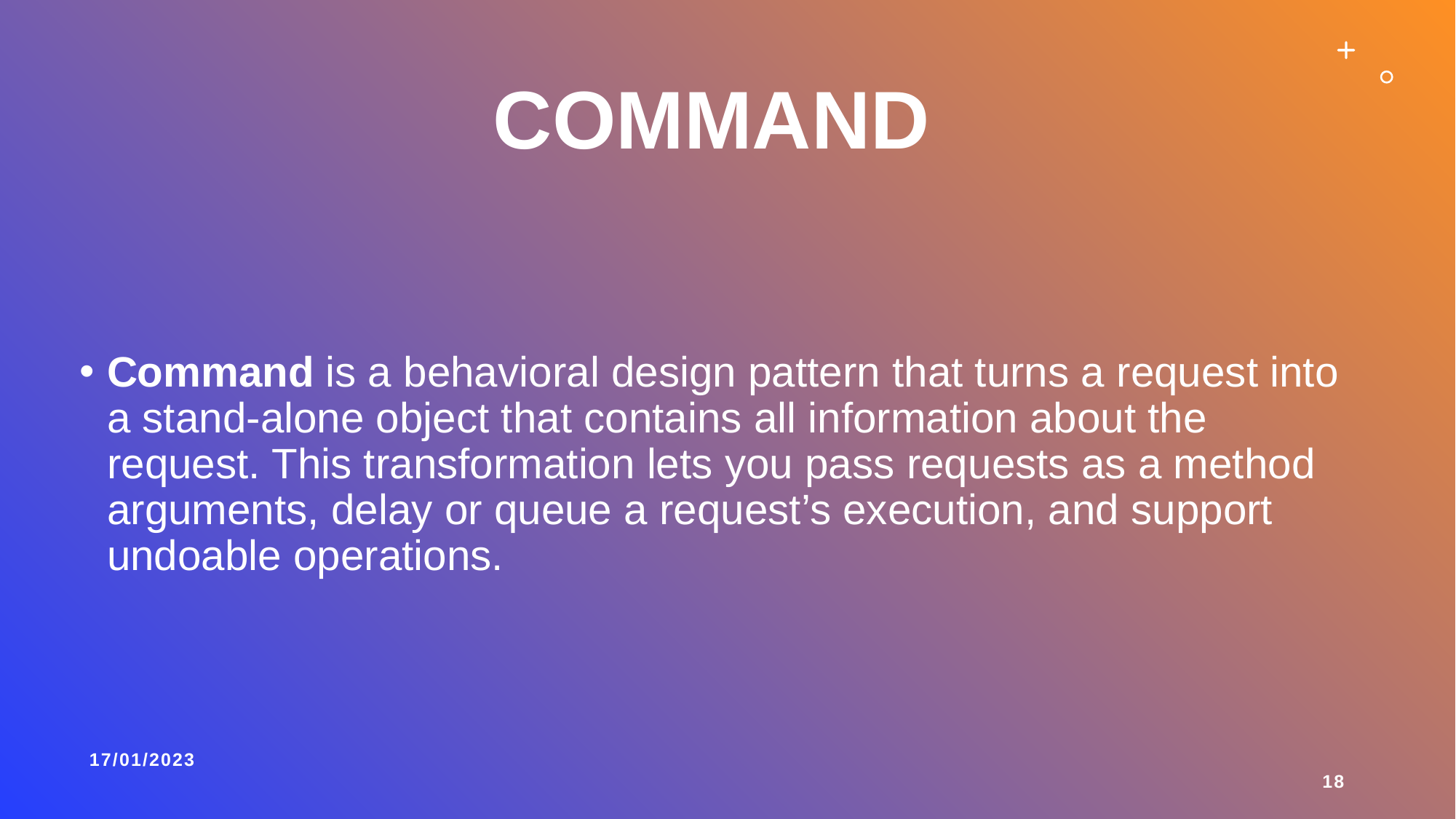

# Command

Command is a behavioral design pattern that turns a request into a stand-alone object that contains all information about the request. This transformation lets you pass requests as a method arguments, delay or queue a request’s execution, and support undoable operations.
17/01/2023

18